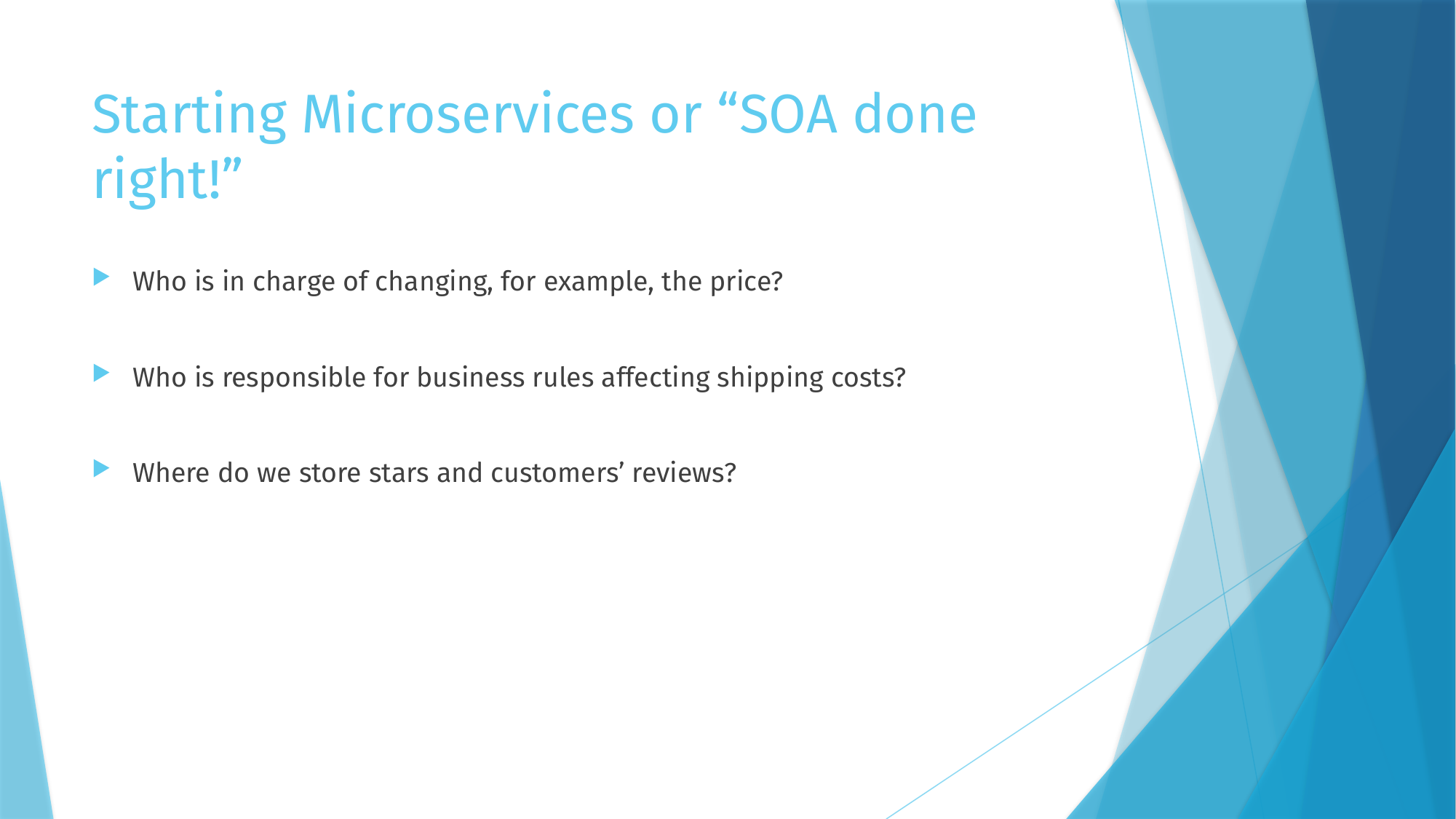

# Starting Microservices or “SOA done right!”
Who is in charge of changing, for example, the price?

Who is responsible for business rules affecting shipping costs?

Where do we store stars and customers’ reviews?